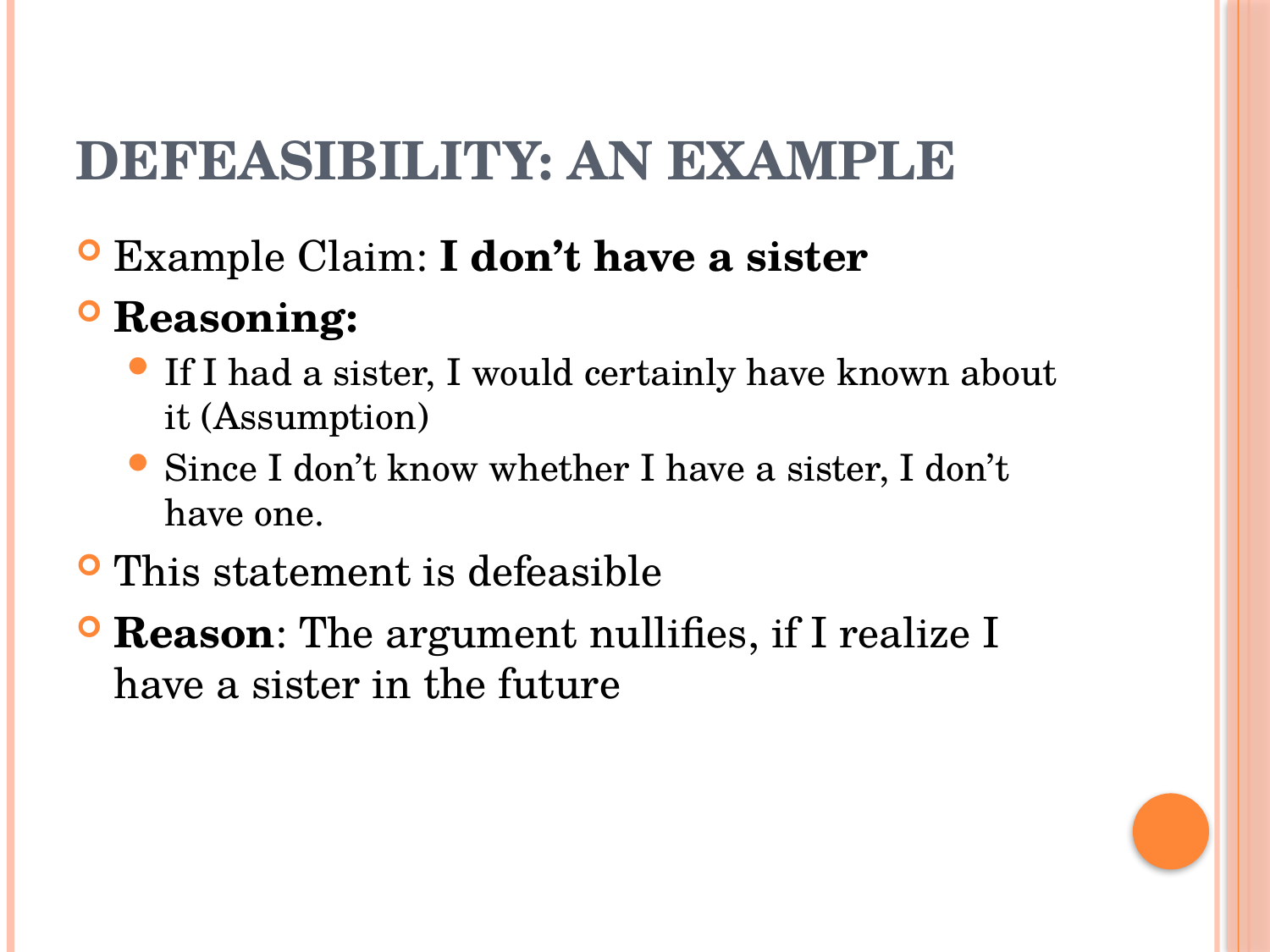

# Defeasibility: An Example
Example Claim: I don’t have a sister
Reasoning:
If I had a sister, I would certainly have known about it (Assumption)
Since I don’t know whether I have a sister, I don’t have one.
This statement is defeasible
Reason: The argument nullifies, if I realize I have a sister in the future